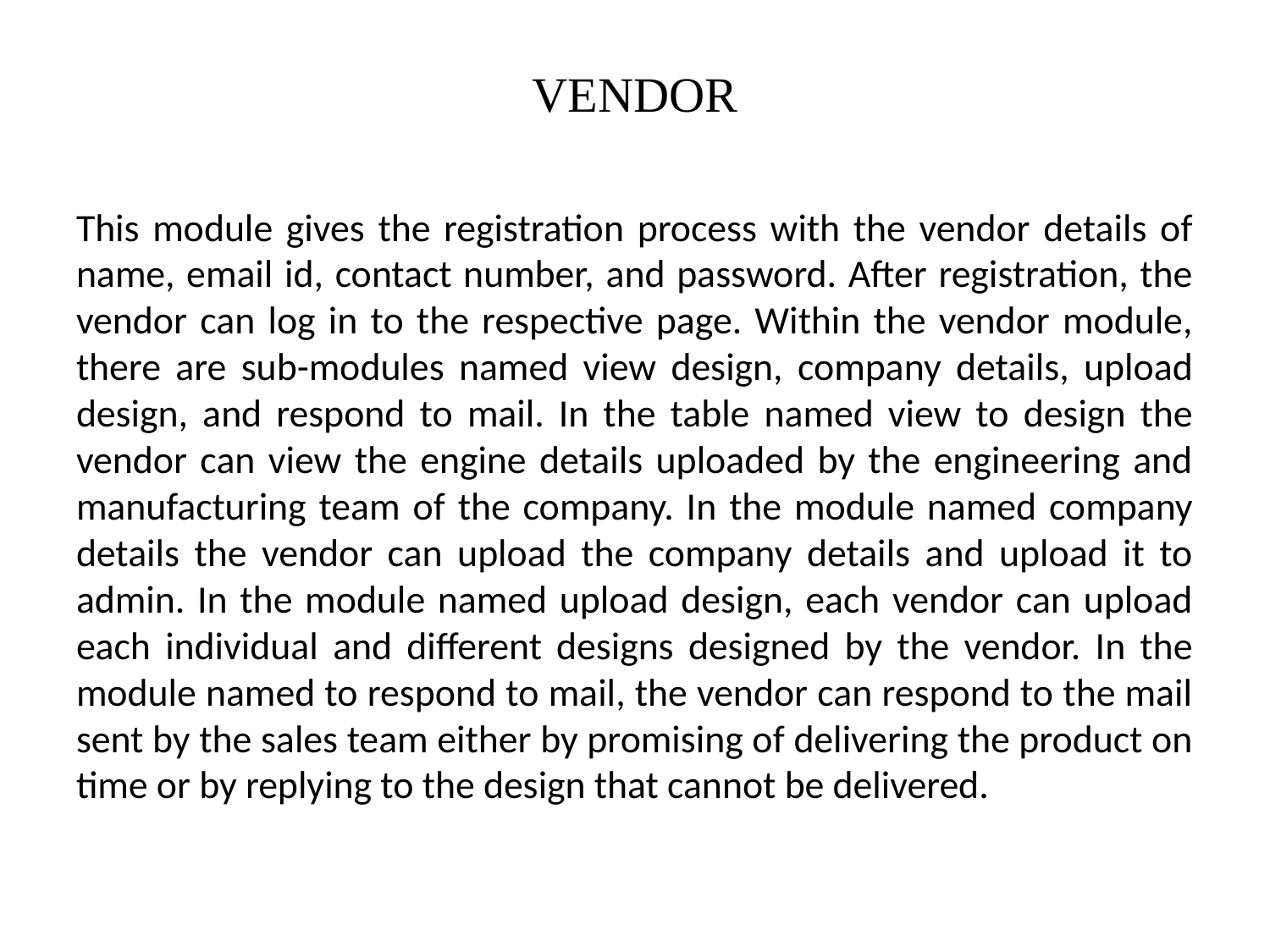

# VENDOR
This module gives the registration process with the vendor details of name, email id, contact number, and password. After registration, the vendor can log in to the respective page. Within the vendor module, there are sub-modules named view design, company details, upload design, and respond to mail. In the table named view to design the vendor can view the engine details uploaded by the engineering and manufacturing team of the company. In the module named company details the vendor can upload the company details and upload it to admin. In the module named upload design, each vendor can upload each individual and different designs designed by the vendor. In the module named to respond to mail, the vendor can respond to the mail sent by the sales team either by promising of delivering the product on time or by replying to the design that cannot be delivered.